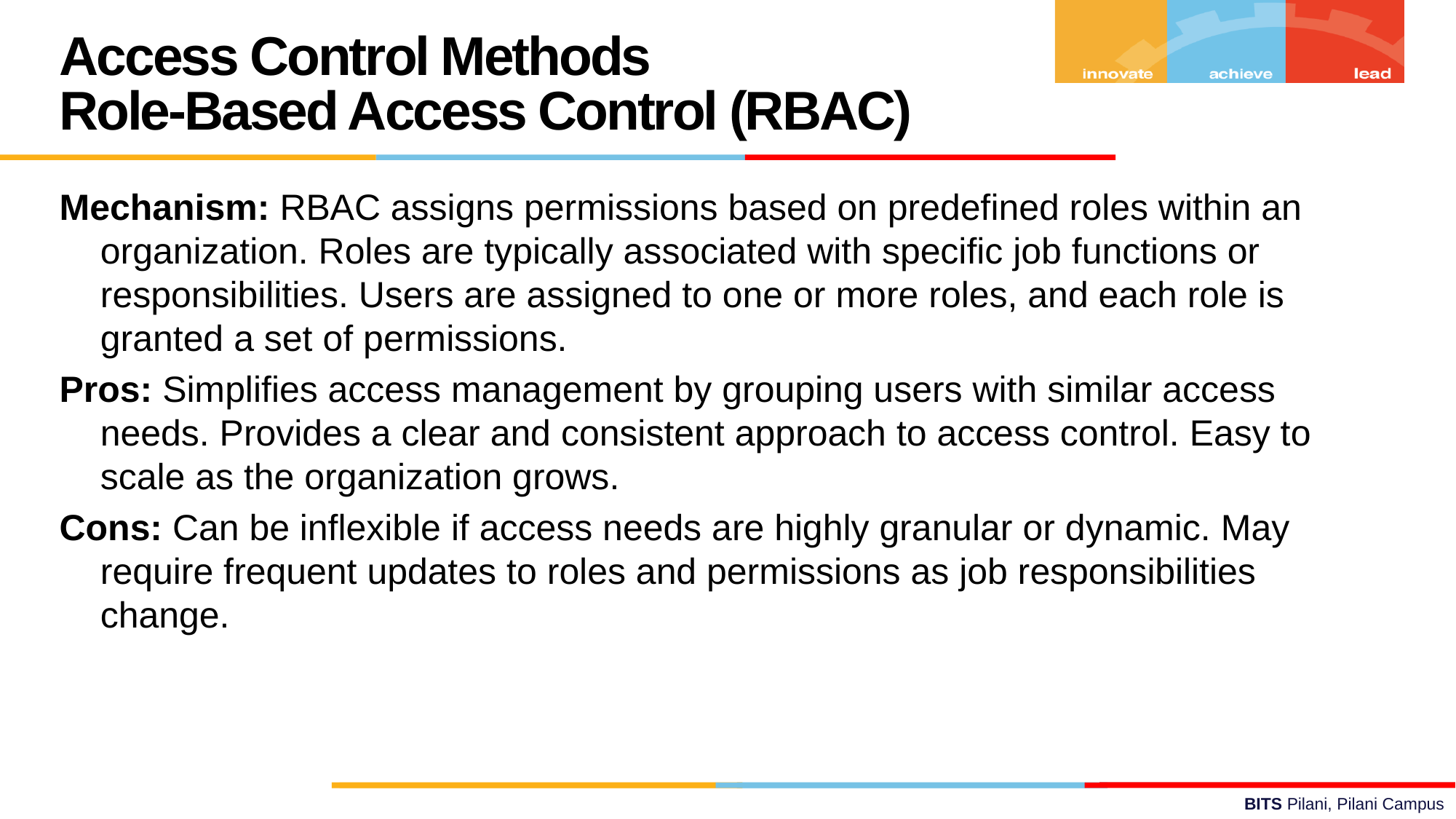

Access Control Methods
Role-Based Access Control (RBAC)
Mechanism: RBAC assigns permissions based on predefined roles within an organization. Roles are typically associated with specific job functions or responsibilities. Users are assigned to one or more roles, and each role is granted a set of permissions.
Pros: Simplifies access management by grouping users with similar access needs. Provides a clear and consistent approach to access control. Easy to scale as the organization grows.
Cons: Can be inflexible if access needs are highly granular or dynamic. May require frequent updates to roles and permissions as job responsibilities change.